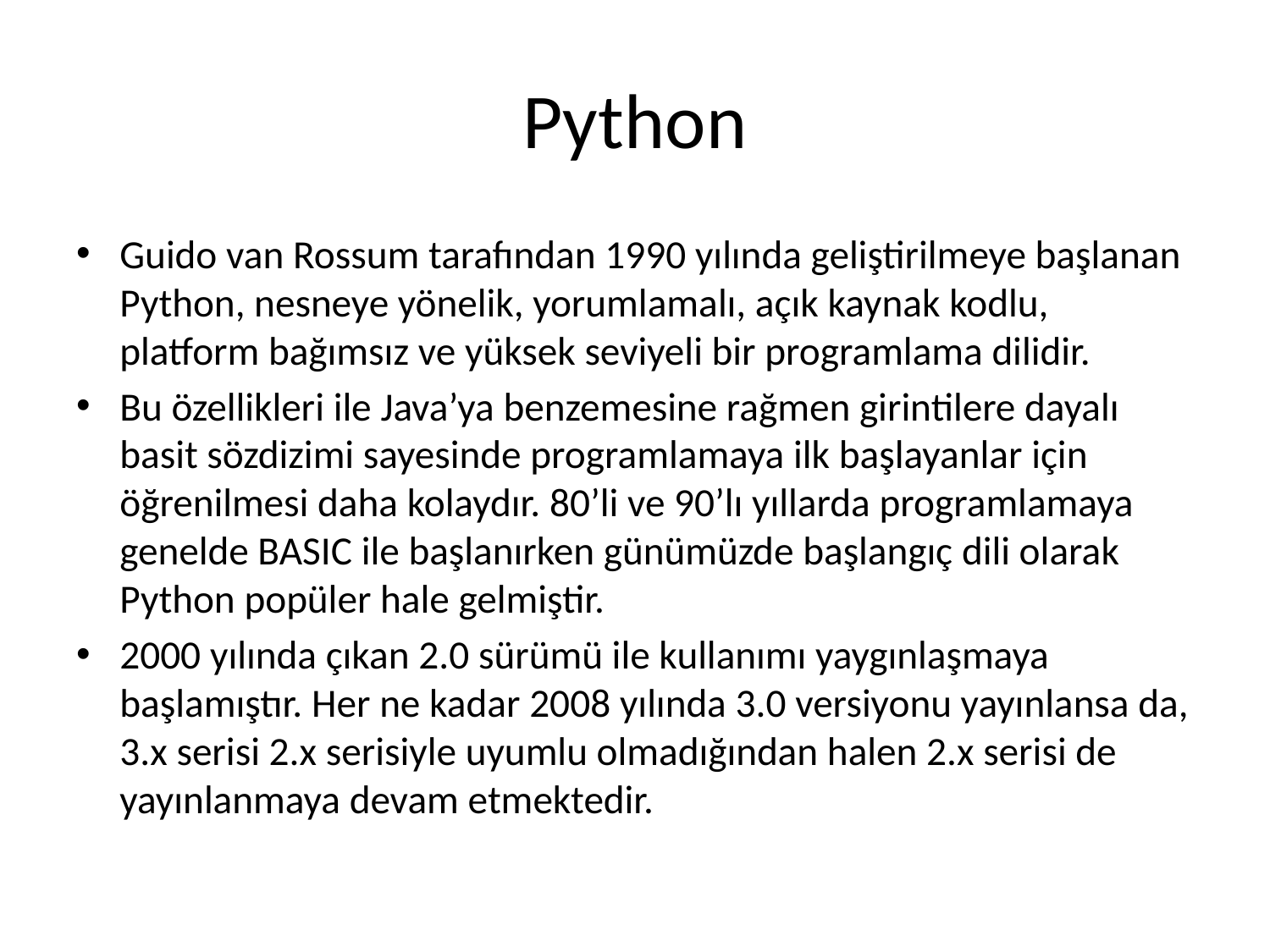

# Python
Guido van Rossum tarafından 1990 yılında geliştirilmeye başlanan Python, nesneye yönelik, yorumlamalı, açık kaynak kodlu, platform bağımsız ve yüksek seviyeli bir programlama dilidir.
Bu özellikleri ile Java’ya benzemesine rağmen girintilere dayalı basit sözdizimi sayesinde programlamaya ilk başlayanlar için öğrenilmesi daha kolaydır. 80’li ve 90’lı yıllarda programlamaya genelde BASIC ile başlanırken günümüzde başlangıç dili olarak Python popüler hale gelmiştir.
2000 yılında çıkan 2.0 sürümü ile kullanımı yaygınlaşmaya başlamıştır. Her ne kadar 2008 yılında 3.0 versiyonu yayınlansa da, 3.x serisi 2.x serisiyle uyumlu olmadığından halen 2.x serisi de yayınlanmaya devam etmektedir.